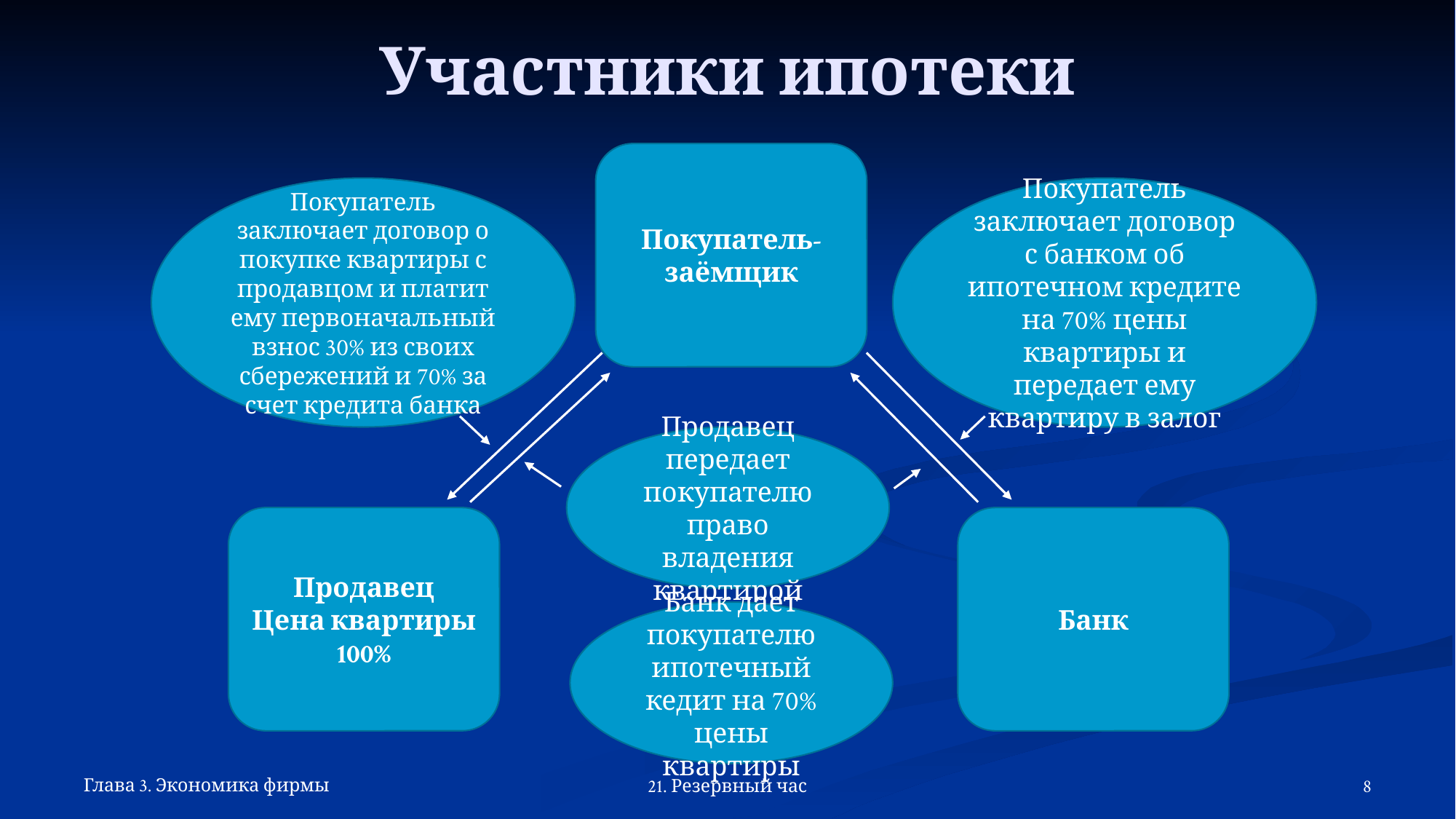

# Участники ипотеки
Покупатель-заёмщик
Покупатель заключает договор о покупке квартиры с продавцом и платит ему первоначальный взнос 30% из своих сбережений и 70% за счет кредита банка
Покупатель заключает договор с банком об ипотечном кредите на 70% цены квартиры и передает ему квартиру в залог
Продавец передает покупателю право владения квартирой
Банк
Продавец
Цена квартиры 100%
Банк дает покупателю ипотечный кедит на 70% цены квартиры
Глава 3. Экономика фирмы
21. Резервный час
8